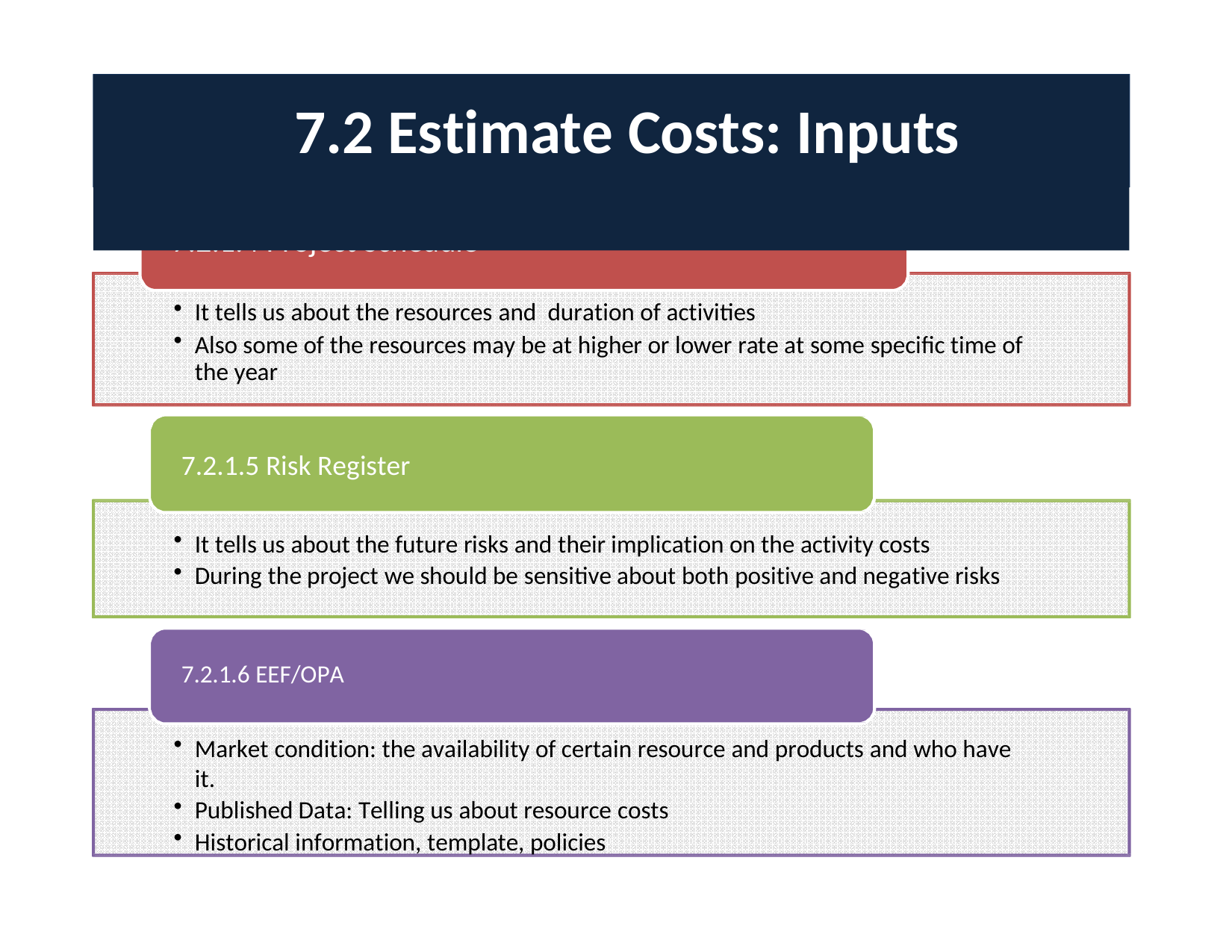

# 7.2 Estimate Costs: Inputs

7.2.1.4 Project Schedule

It tells us about the resources and  duration of activities
Also some of the resources may be at higher or lower rate at some specific time of the year

7.2.1.5 Risk Register

It tells us about the future risks and their implication on the activity costs
During the project we should be sensitive about both positive and negative risks

7.2.1.6 EEF/OPA

Market condition: the availability of certain resource and products and who have it.
Published Data: Telling us about resource costs
Historical information, template, policies